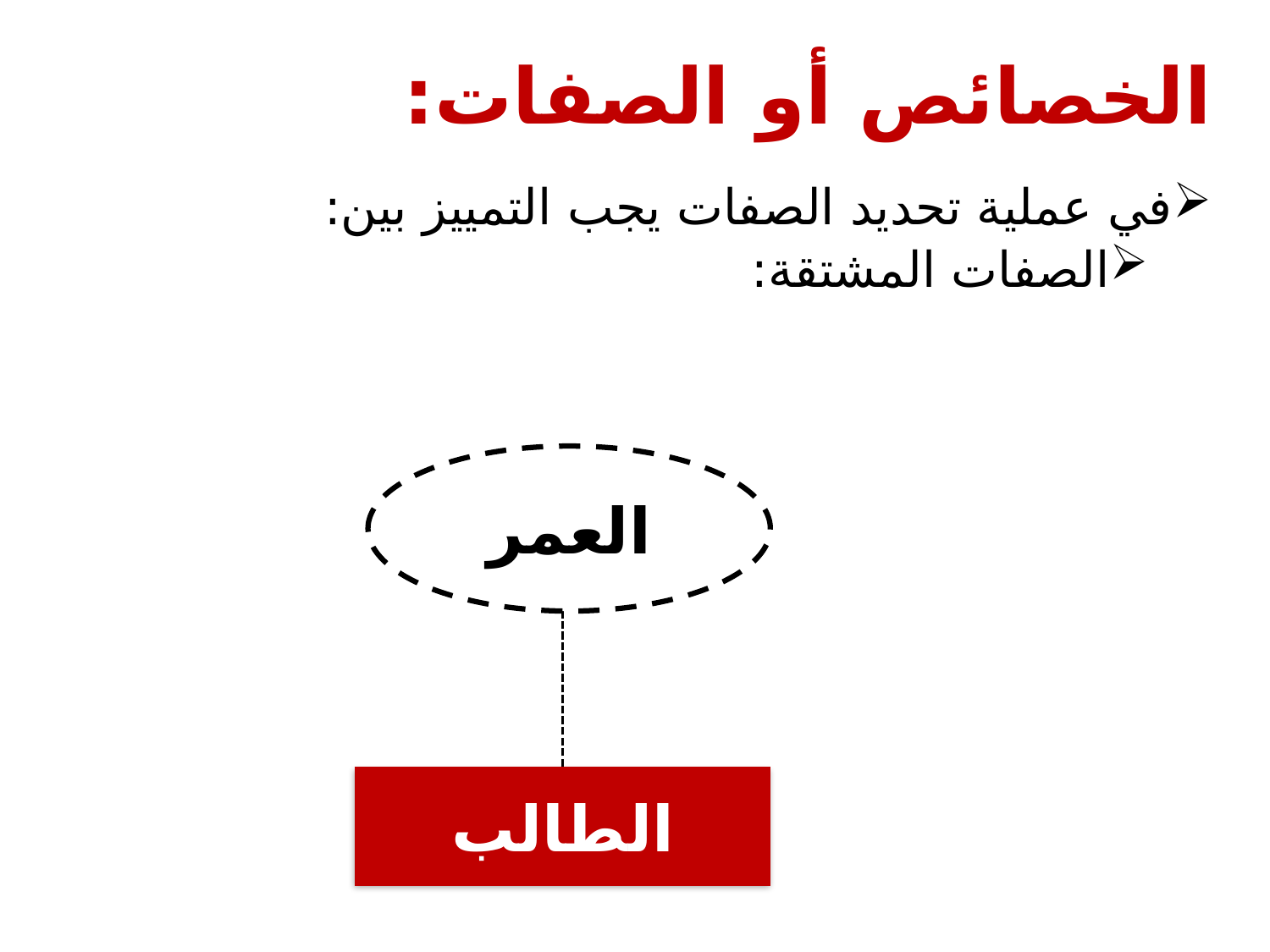

# الخصائص أو الصفات:
في عملية تحديد الصفات يجب التمييز بين:
الصفات المشتقة:
العمر
الطالب